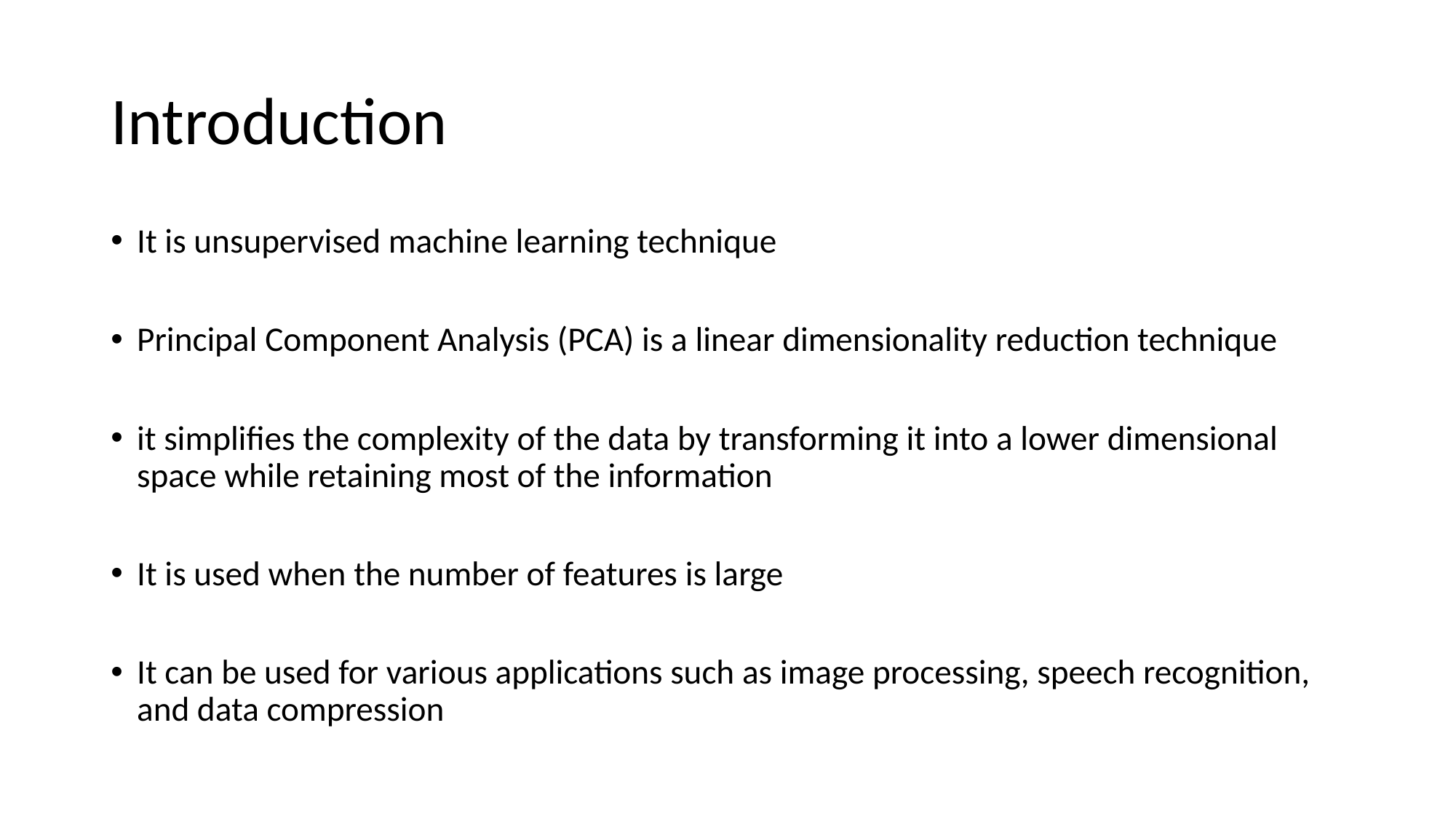

# Introduction
It is unsupervised machine learning technique

Principal Component Analysis (PCA) is a linear dimensionality reduction technique

it simplifies the complexity of the data by transforming it into a lower dimensional space while retaining most of the information

It is used when the number of features is large

It can be used for various applications such as image processing, speech recognition, and data compression